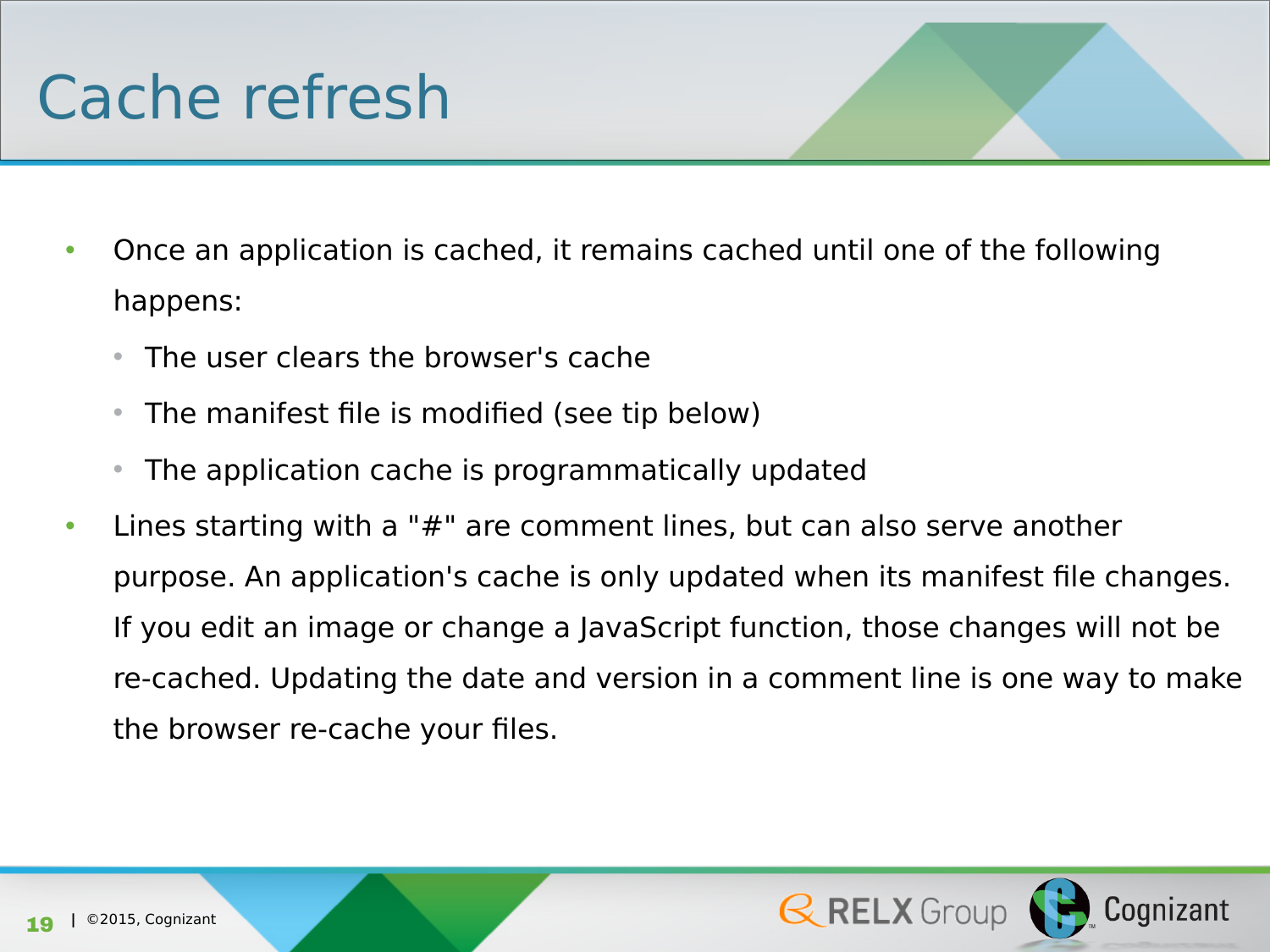

Cache refresh

Once an application is cached, it remains cached until one of the following happens:
The user clears the browser's cache
The manifest file is modified (see tip below)
The application cache is programmatically updated
Lines starting with a "#" are comment lines, but can also serve another purpose. An application's cache is only updated when its manifest file changes. If you edit an image or change a JavaScript function, those changes will not be re-cached. Updating the date and version in a comment line is one way to make the browser re-cache your files.

19